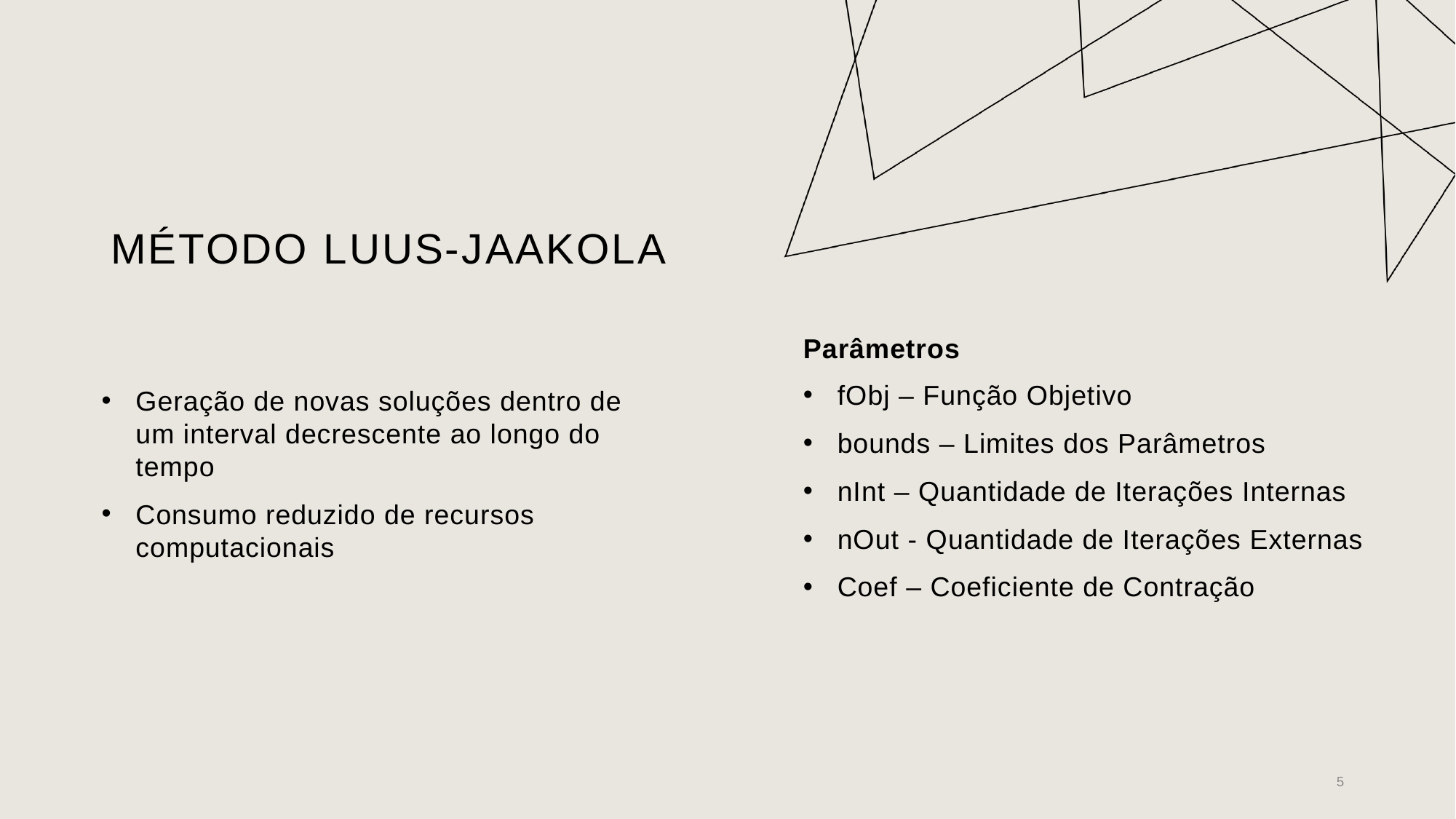

# Método Luus-jaakola
Parâmetros
Geração de novas soluções dentro de um interval decrescente ao longo do tempo
Consumo reduzido de recursos computacionais
fObj – Função Objetivo
bounds – Limites dos Parâmetros
nInt – Quantidade de Iterações Internas
nOut - Quantidade de Iterações Externas
Coef – Coeficiente de Contração
5